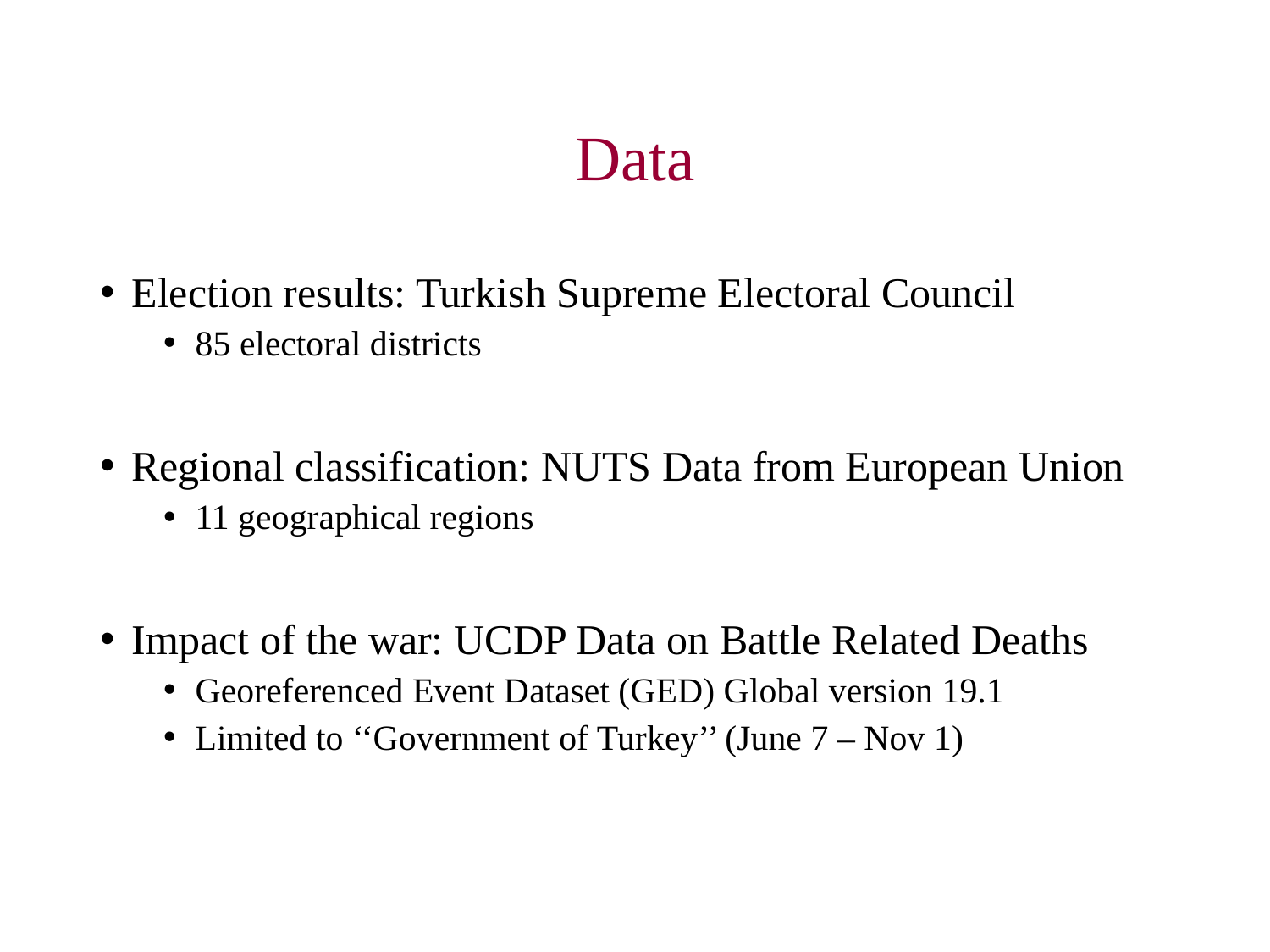

# Data
Election results: Turkish Supreme Electoral Council
85 electoral districts

Regional classification: NUTS Data from European Union
11 geographical regions

Impact of the war: UCDP Data on Battle Related Deaths
Georeferenced Event Dataset (GED) Global version 19.1
Limited to ‘‘Government of Turkey’’ (June 7 – Nov 1)